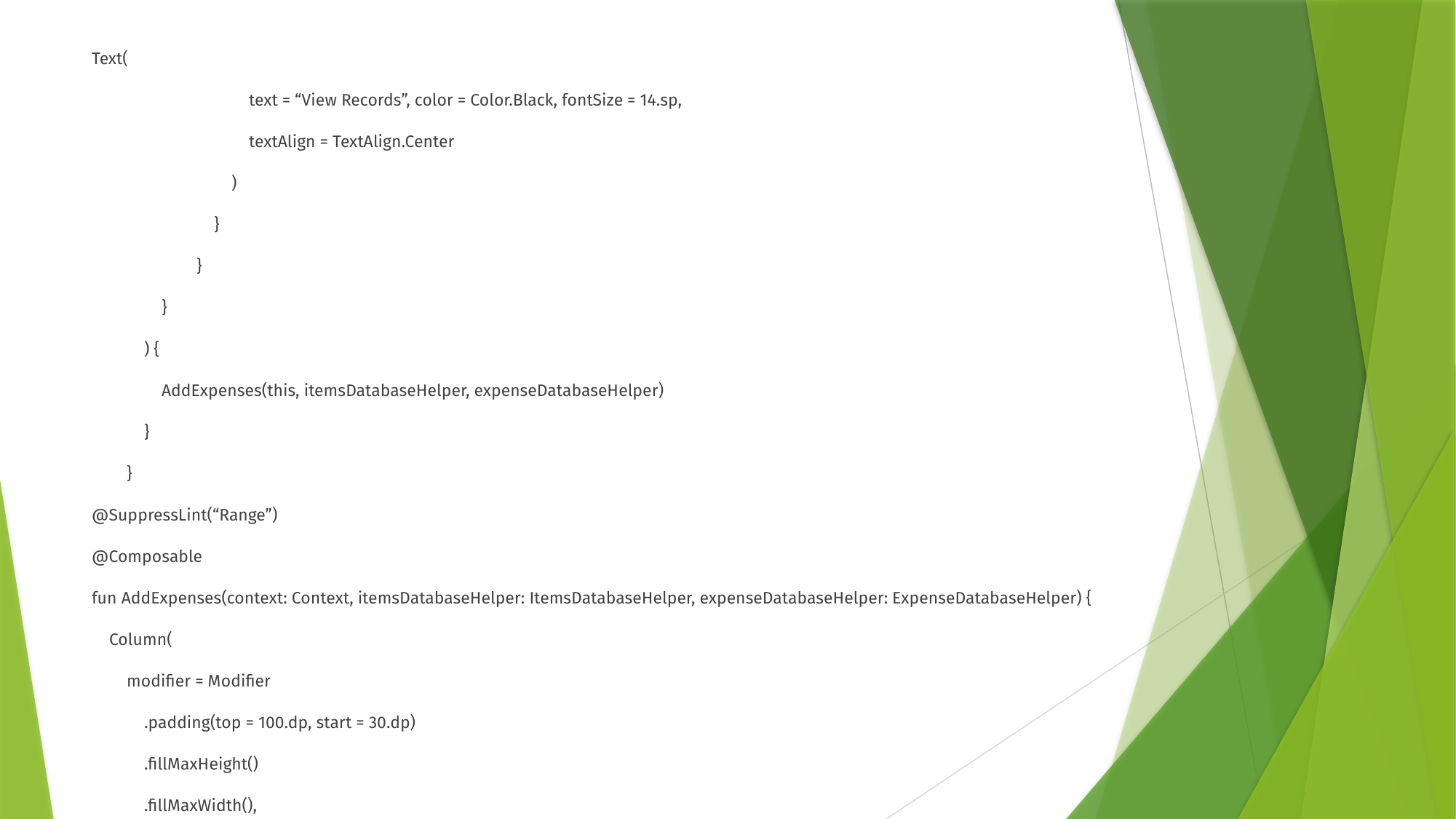

Text(
                                    text = “View Records”, color = Color.Black, fontSize = 14.sp,
                                    textAlign = TextAlign.Center
                                )
                            }
                        }
                }
            ) {
                AddExpenses(this, itemsDatabaseHelper, expenseDatabaseHelper)
            }
        }
@SuppressLint(“Range”)
@Composable
fun AddExpenses(context: Context, itemsDatabaseHelper: ItemsDatabaseHelper, expenseDatabaseHelper: ExpenseDatabaseHelper) {
    Column(
        modifier = Modifier
            .padding(top = 100.dp, start = 30.dp)
            .fillMaxHeight()
            .fillMaxWidth(),
        horizontalAlignment = Alignment.Start
    ) {